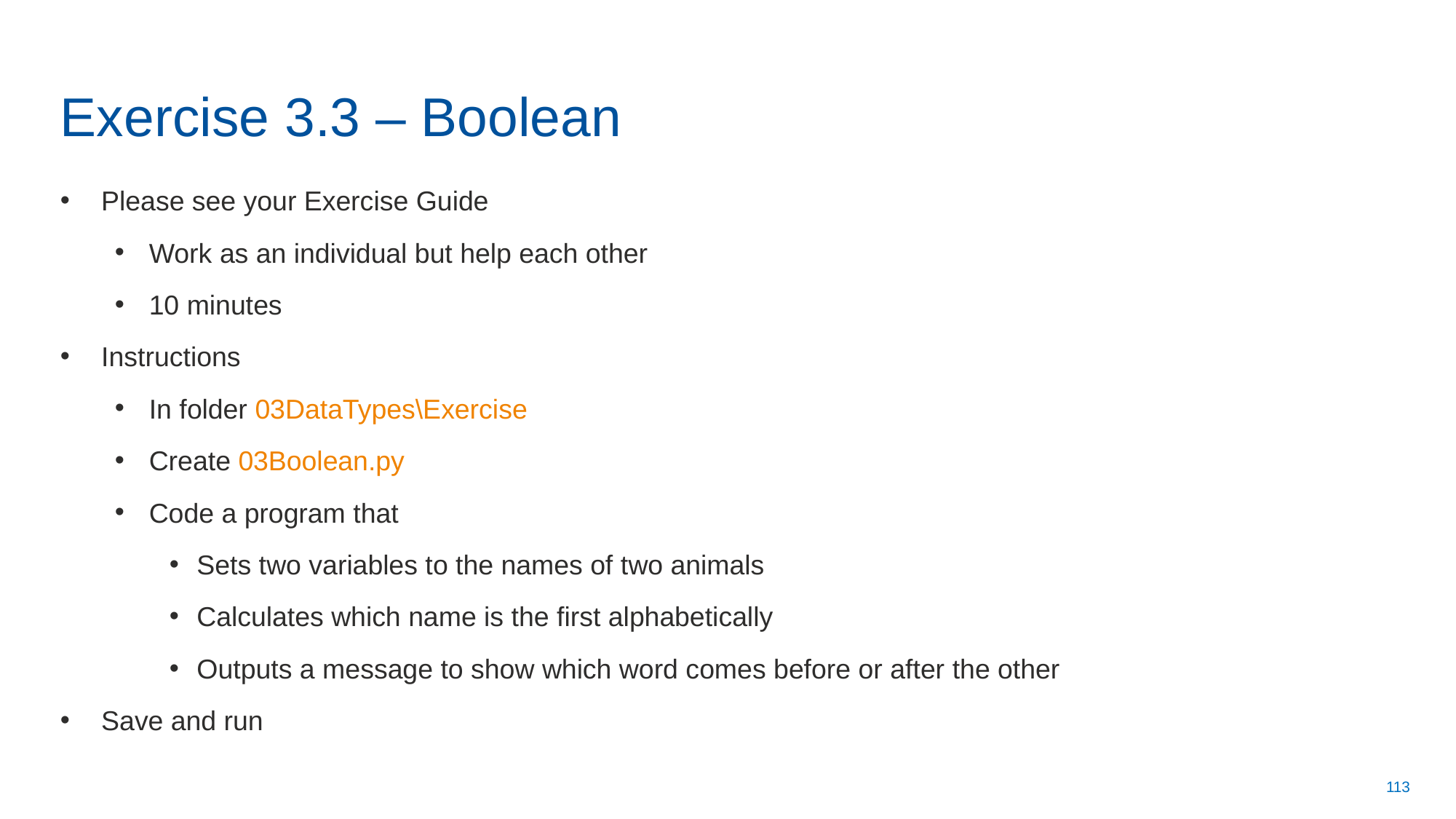

# Exercise 3.3 – Boolean

Please see your Exercise Guide
Work as an individual but help each other
10 minutes
Instructions
In folder 03DataTypes\Exercise
Create 03Boolean.py
Code a program that
Sets two variables to the names of two animals
Calculates which name is the first alphabetically
Outputs a message to show which word comes before or after the other
Save and run